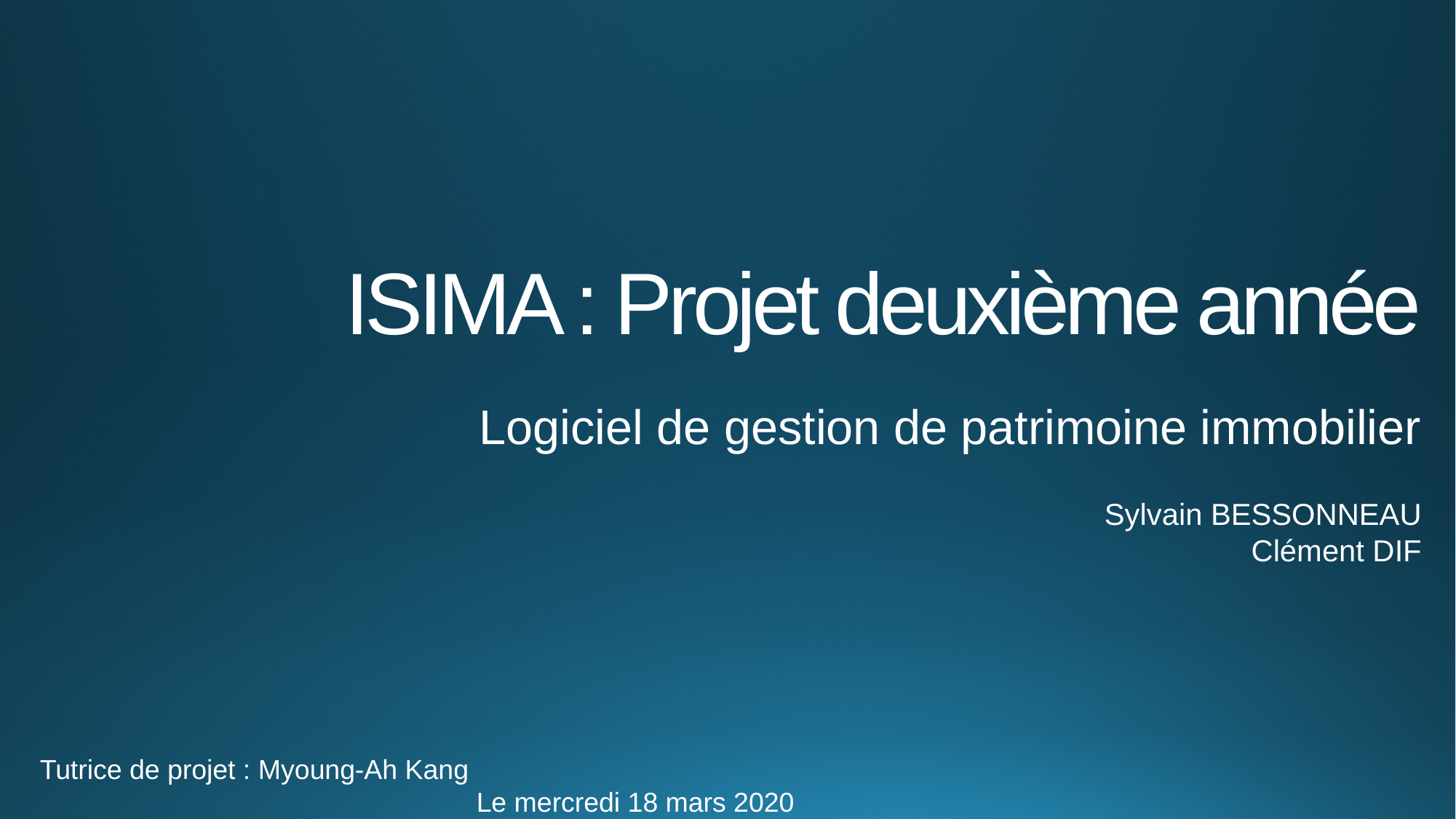

# ISIMA : Projet deuxième année
Logiciel de gestion de patrimoine immobilier
Sylvain BESSONNEAU
Clément DIF
Tutrice de projet : Myoung-Ah Kang													Le mercredi 18 mars 2020